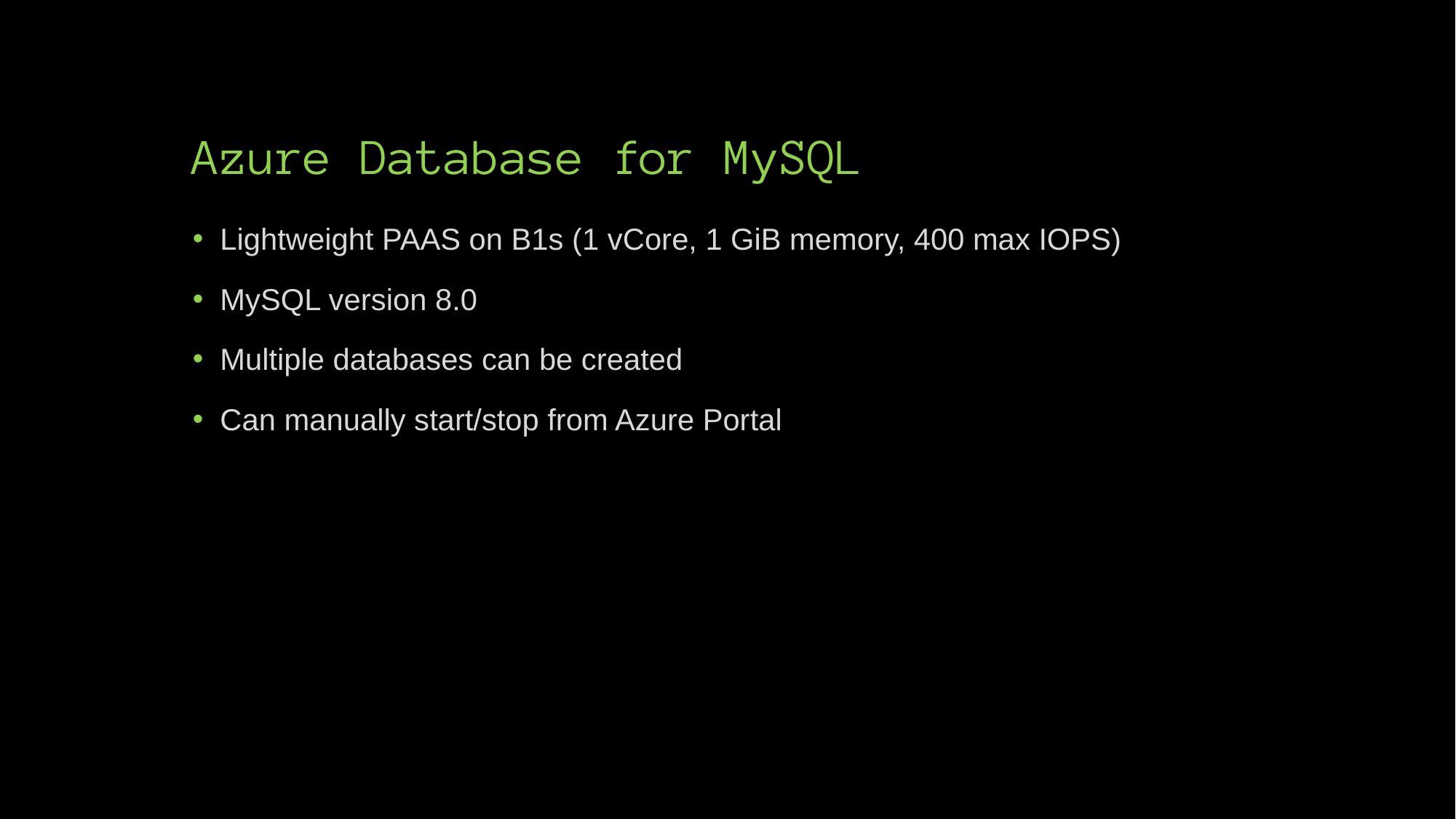

# Azure Database for MySQL
Lightweight PAAS on B1s (1 vCore, 1 GiB memory, 400 max IOPS)
MySQL version 8.0
Multiple databases can be created
Can manually start/stop from Azure Portal